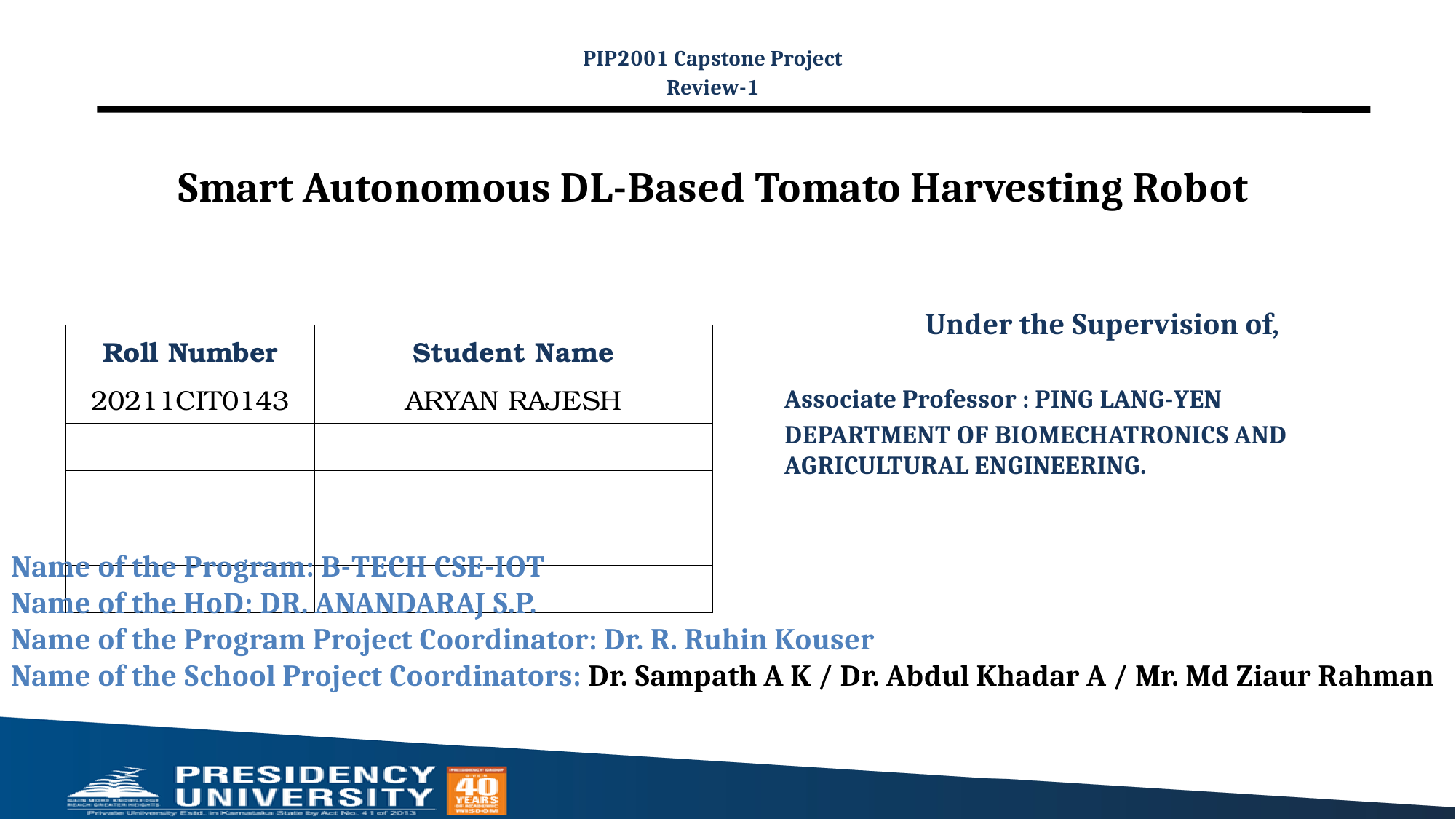

PIP2001 Capstone Project
Review-1
# Smart Autonomous DL-Based Tomato Harvesting Robot

Under the Supervision of,

Associate Professor : PING LANG-YEN
DEPARTMENT OF BIOMECHATRONICS AND AGRICULTURAL ENGINEERING.

| Roll Number | Student Name |
| --- | --- |
| 20211CIT0143 | ARYAN RAJESH |
|  |  |
|  |  |
|  |  |
|  |  |
Name of the Program: B-TECH CSE-IOT
Name of the HoD: DR. ANANDARAJ S.P.
Name of the Program Project Coordinator: Dr. R. Ruhin Kouser
Name of the School Project Coordinators: Dr. Sampath A K / Dr. Abdul Khadar A / Mr. Md Ziaur Rahman